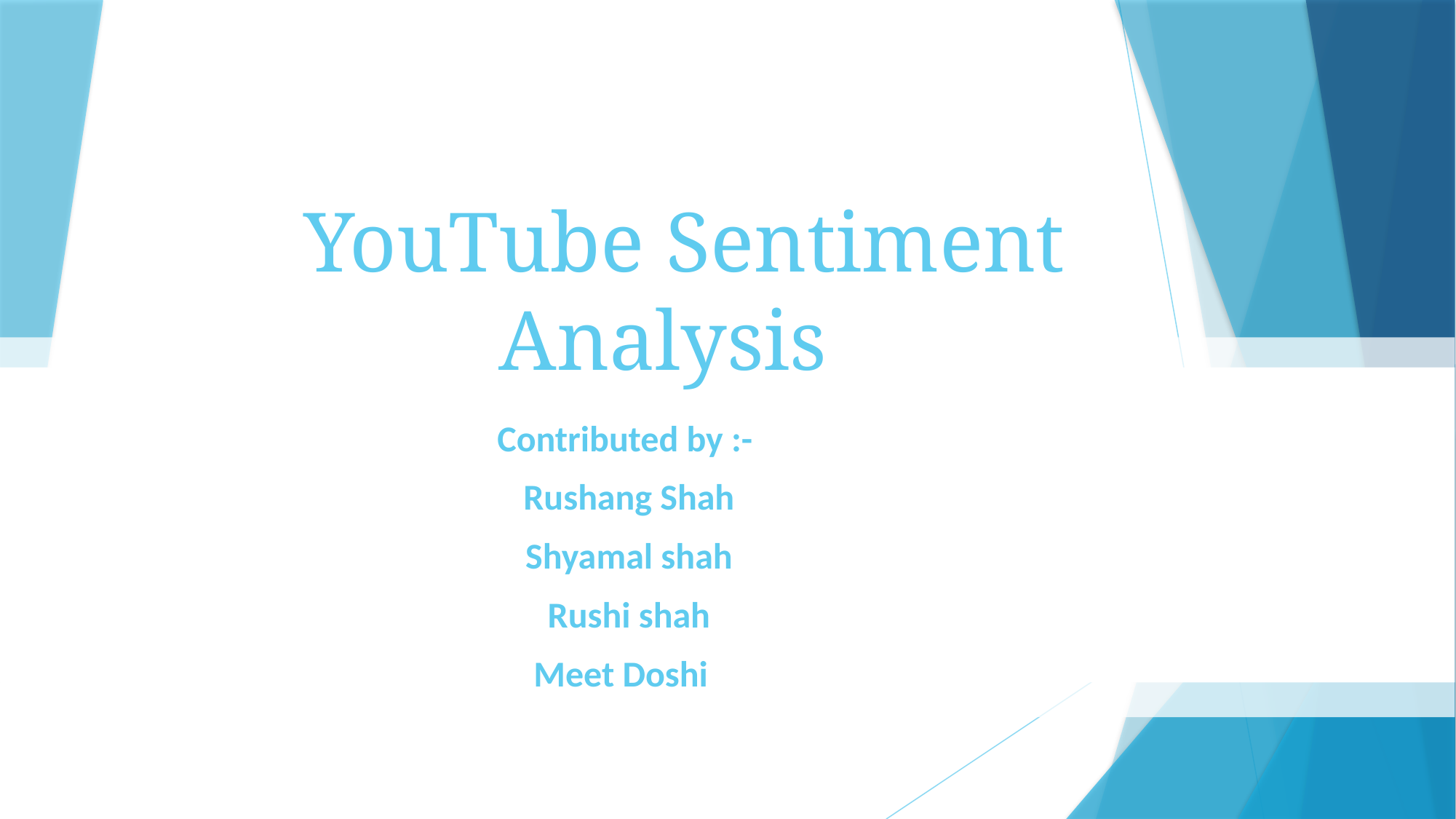

# YouTube Sentiment Analysis
Contributed by :-
Rushang Shah
Shyamal shah
Rushi shah
Meet Doshi